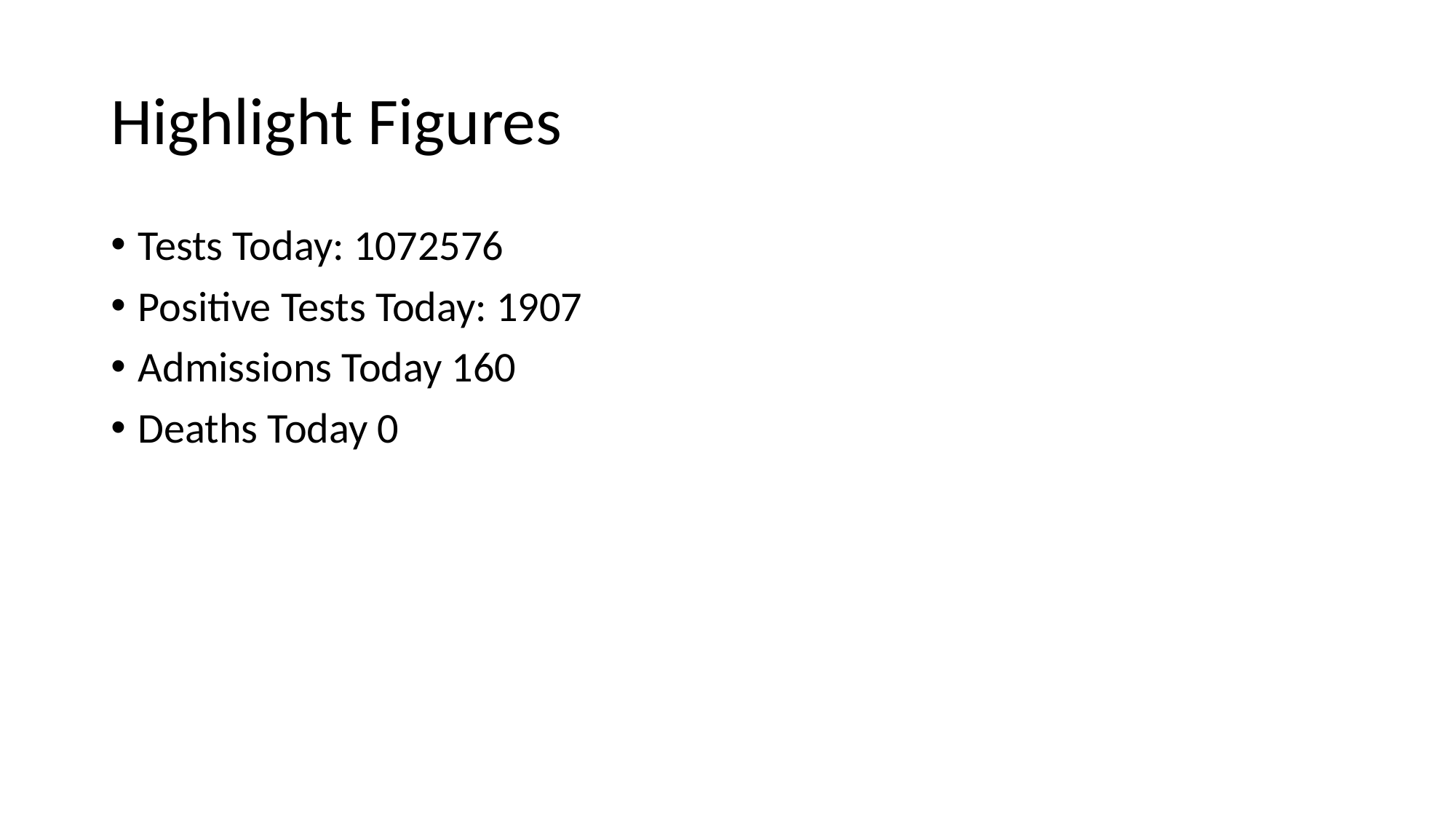

# Highlight Figures
Tests Today: 1072576
Positive Tests Today: 1907
Admissions Today 160
Deaths Today 0